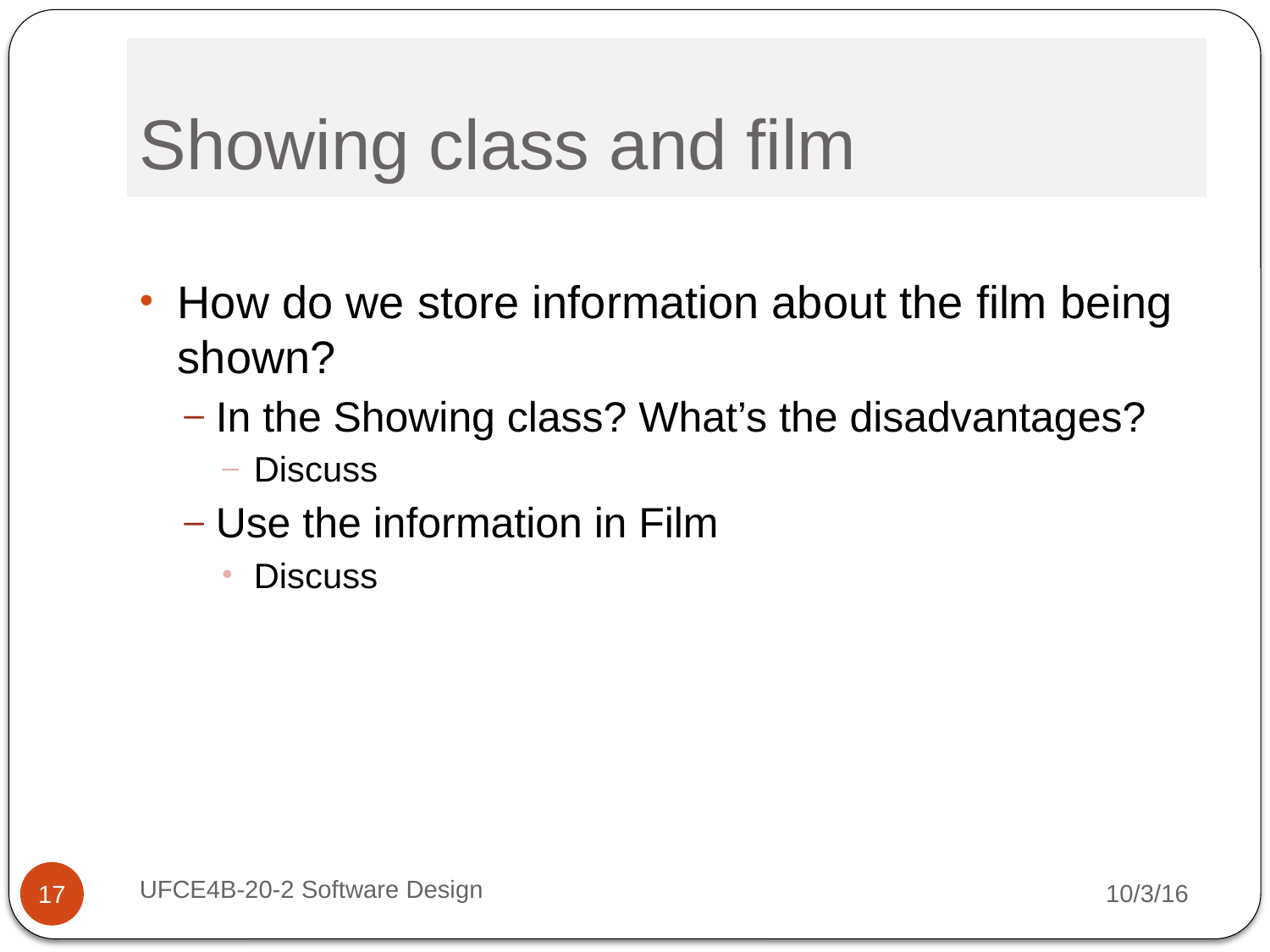

# Showing class and film

How do we store information about the film being shown?
In the Showing class? What’s the disadvantages?
Discuss
Use the information in Film
Discuss
UFCE4B-20-2 Software Design
10/3/16
17